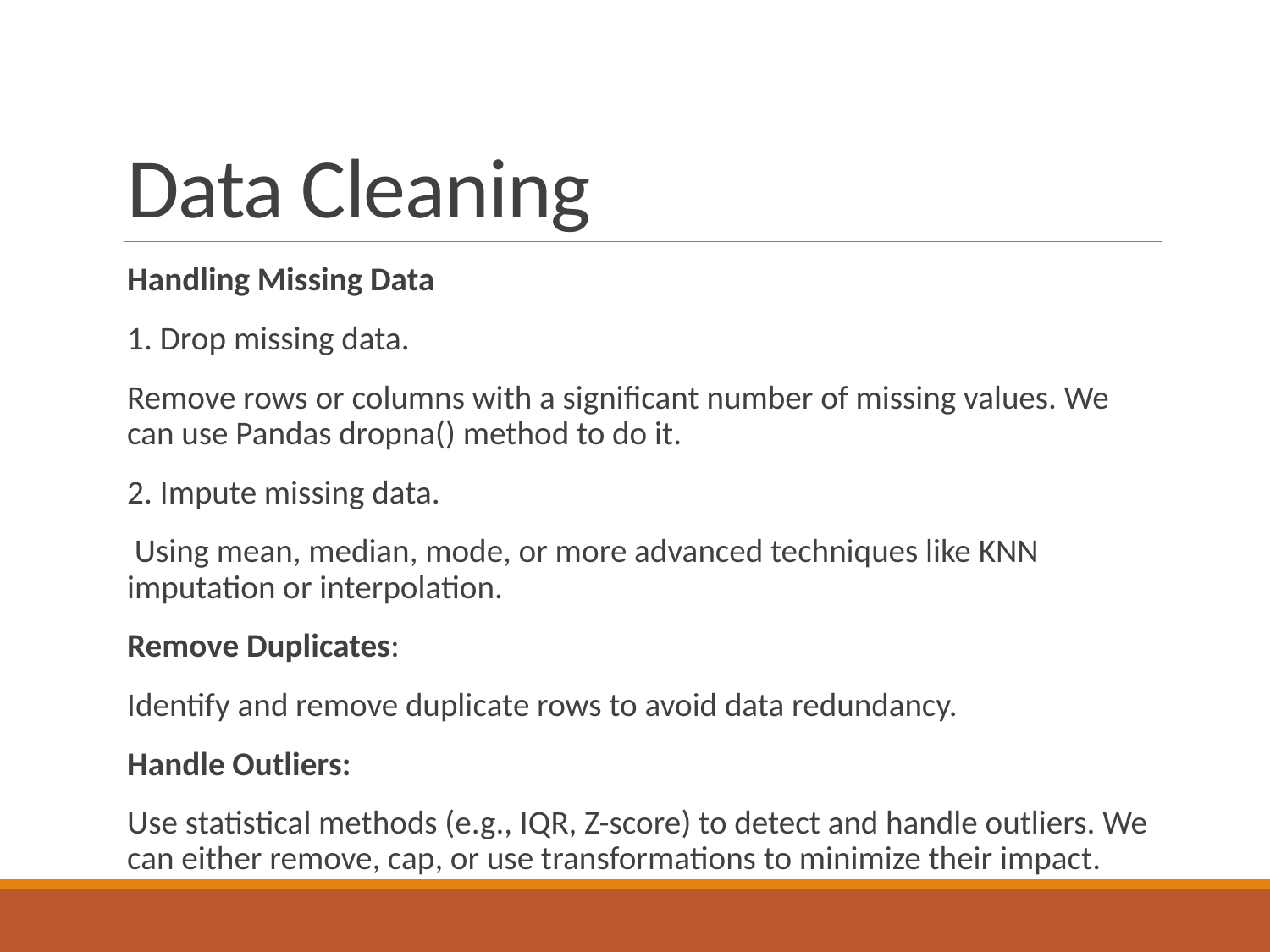

# Data Cleaning
Handling Missing Data
1. Drop missing data.
Remove rows or columns with a significant number of missing values. We can use Pandas dropna() method to do it.
2. Impute missing data.
 Using mean, median, mode, or more advanced techniques like KNN imputation or interpolation.
Remove Duplicates:
Identify and remove duplicate rows to avoid data redundancy.
Handle Outliers:
Use statistical methods (e.g., IQR, Z-score) to detect and handle outliers. We can either remove, cap, or use transformations to minimize their impact.